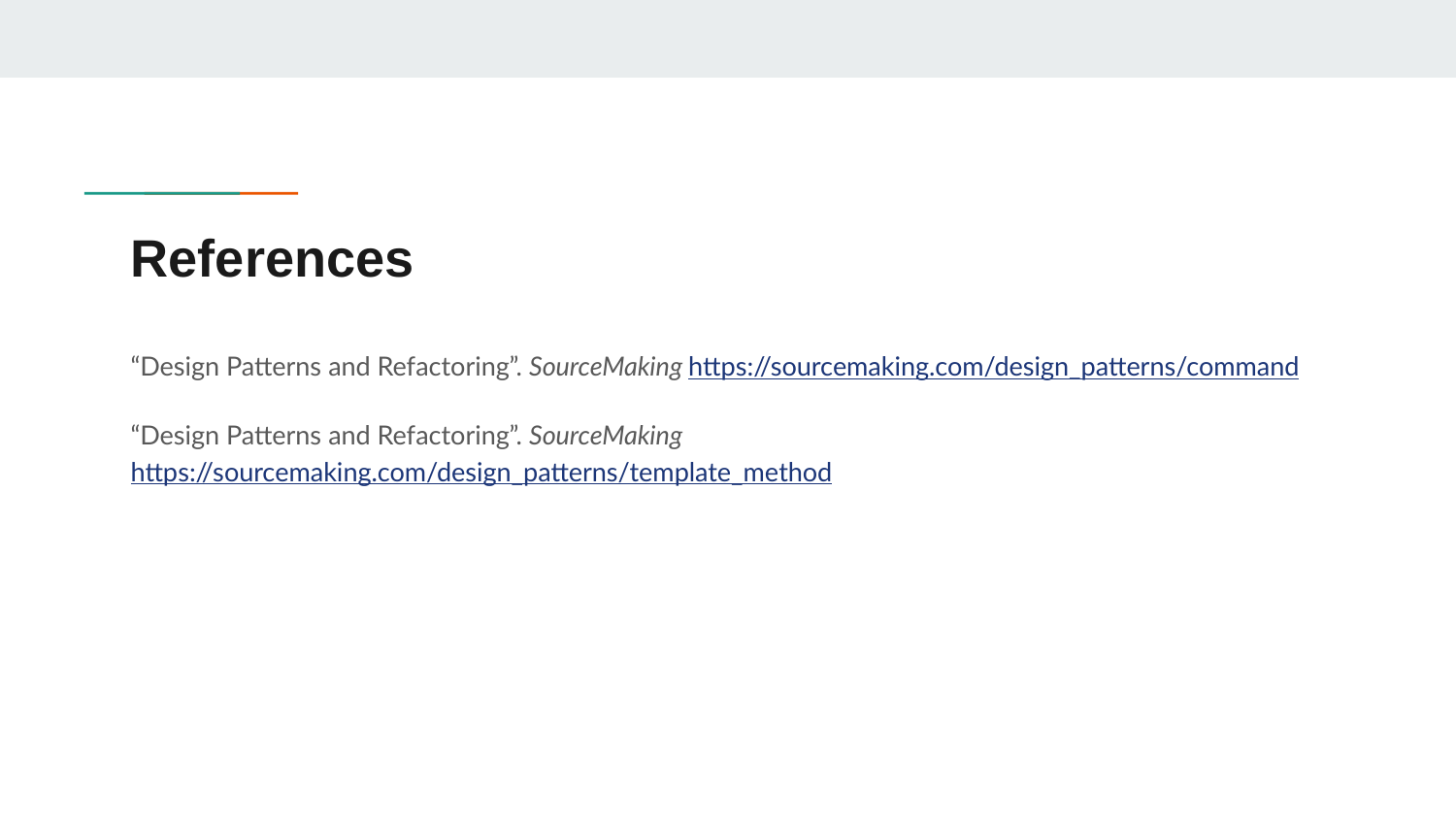

# References
“Design Patterns and Refactoring”. SourceMaking https://sourcemaking.com/design_patterns/command
“Design Patterns and Refactoring”. SourceMaking https://sourcemaking.com/design_patterns/template_method